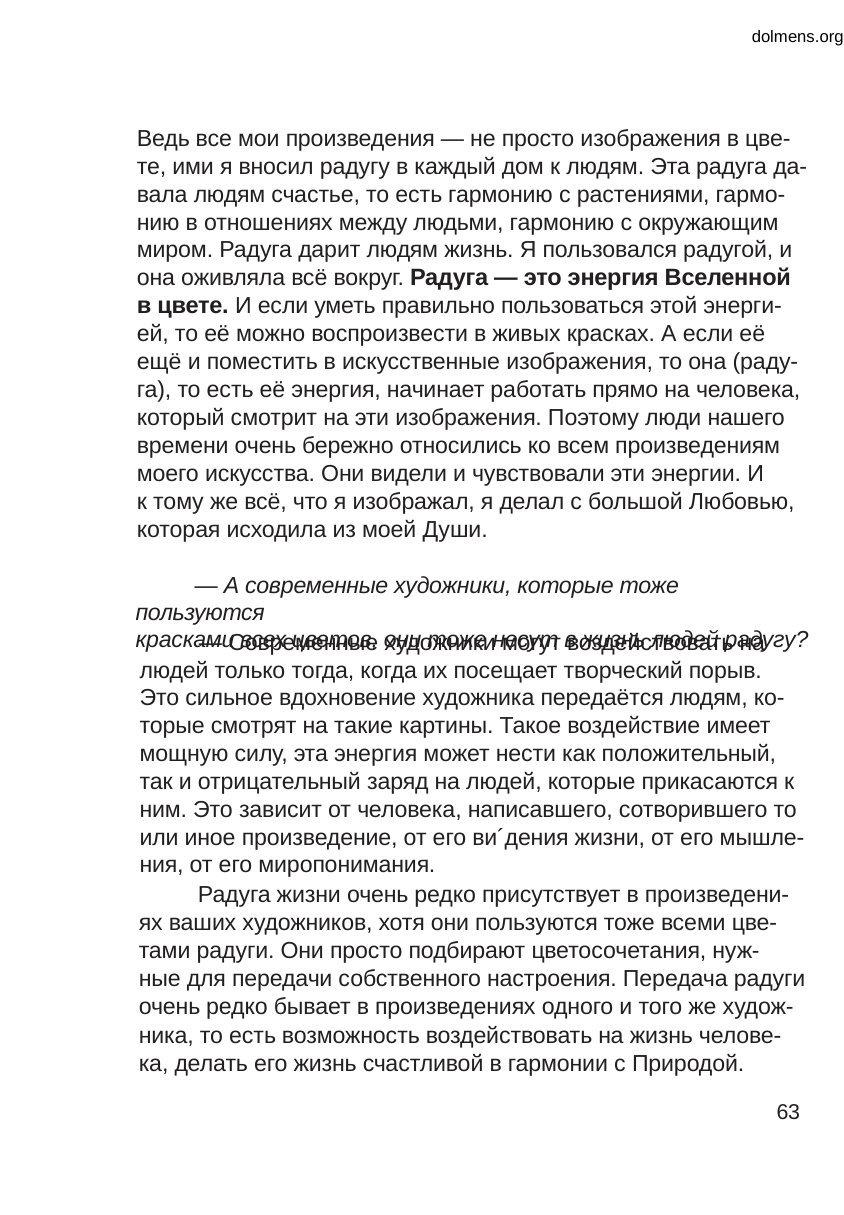

dolmens.org

Ведь все мои произведения — не просто изображения в цве-
те, ими я вносил радугу в каждый дом к людям. Эта радуга да-
вала людям счастье, то есть гармонию с растениями, гармо-
нию в отношениях между людьми, гармонию с окружающим
миром. Радуга дарит людям жизнь. Я пользовался радугой, и
она оживляла всё вокруг. Радуга — это энергия Вселенной
в цвете. И если уметь правильно пользоваться этой энерги-
ей, то её можно воспроизвести в живых красках. А если её
ещё и поместить в искусственные изображения, то она (раду-
га), то есть её энергия, начинает работать прямо на человека,
который смотрит на эти изображения. Поэтому люди нашего
времени очень бережно относились ко всем произведениям
моего искусства. Они видели и чувствовали эти энергии. И
к тому же всё, что я изображал, я делал с большой Любовью,
которая исходила из моей Души.

— А современные художники, которые тоже пользуются
красками всех цветов, они тоже несут в жизнь людей радугу?

— Современные художники могут воздействовать на
людей только тогда, когда их посещает творческий порыв.
Это сильное вдохновение художника передаётся людям, ко-
торые смотрят на такие картины. Такое воздействие имеет
мощную силу, эта энергия может нести как положительный,
так и отрицательный заряд на людей, которые прикасаются к
ним. Это зависит от человека, написавшего, сотворившего то
или иное произведение, от его ви´дения жизни, от его мышле-
ния, от его миропонимания.

Радуга жизни очень редко присутствует в произведени-
ях ваших художников, хотя они пользуются тоже всеми цве-
тами радуги. Они просто подбирают цветосочетания, нуж-
ные для передачи собственного настроения. Передача радуги
очень редко бывает в произведениях одного и того же худож-
ника, то есть возможность воздействовать на жизнь челове-
ка, делать его жизнь счастливой в гармонии с Природой.

63